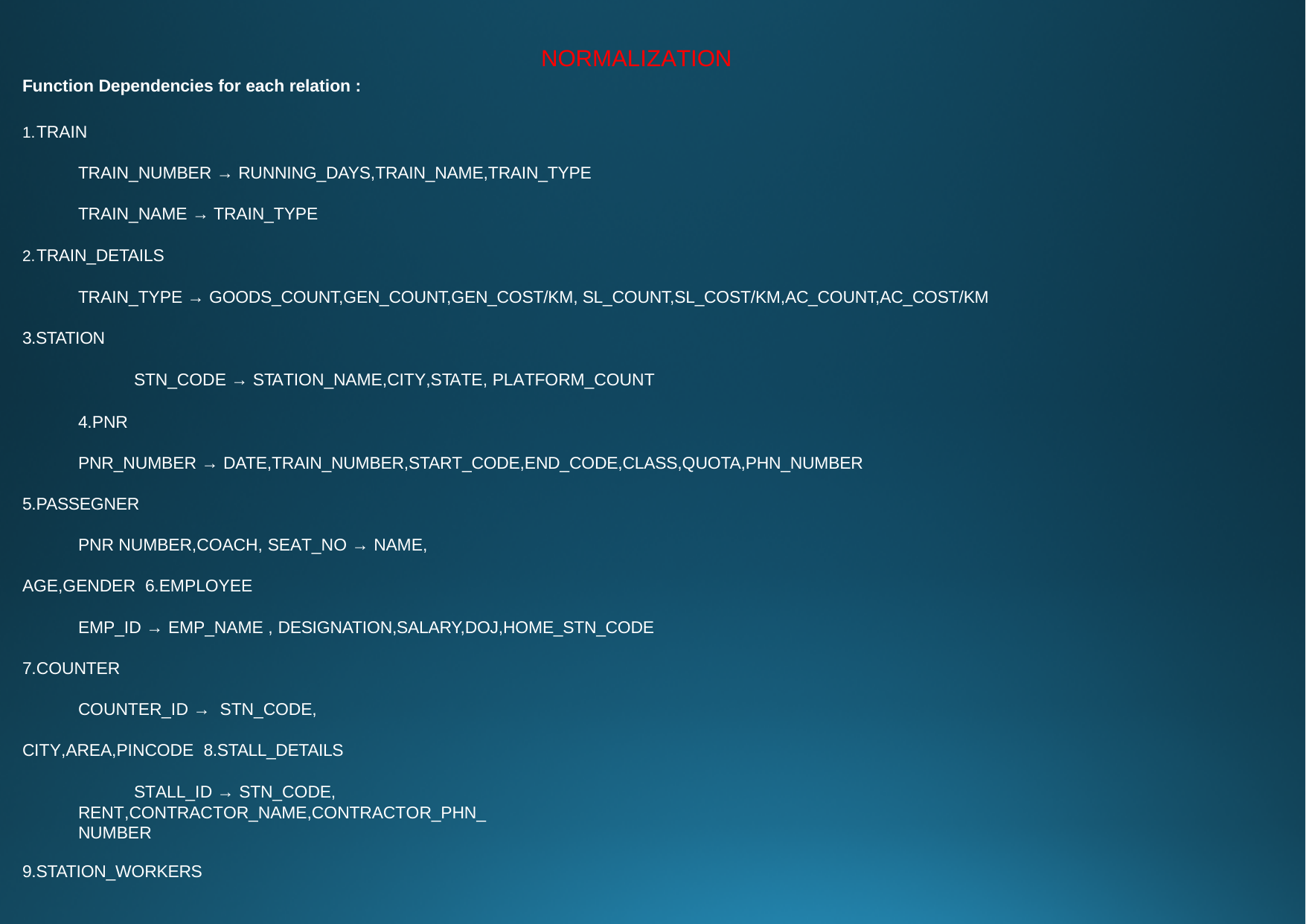

NORMALIZATION
Function Dependencies for each relation :

TRAIN
TRAIN_NUMBER → RUNNING_DAYS,TRAIN_NAME,TRAIN_TYPE  TRAIN_NAME → TRAIN_TYPE

TRAIN_DETAILS
TRAIN_TYPE → GOODS_COUNT,GEN_COUNT,GEN_COST/KM, SL_COUNT,SL_COST/KM,AC_COUNT,AC_COST/KM  3.STATION

STN_CODE → STATION_NAME,CITY,STATE, PLATFORM_COUNT

4.PNR
PNR_NUMBER → DATE,TRAIN_NUMBER,START_CODE,END_CODE,CLASS,QUOTA,PHN_NUMBER  5.PASSEGNER
PNR NUMBER,COACH, SEAT_NO → NAME, AGE,GENDER  6.EMPLOYEE
EMP_ID → EMP_NAME , DESIGNATION,SALARY,DOJ,HOME_STN_CODE  7.COUNTER
COUNTER_ID →  STN_CODE, CITY,AREA,PINCODE  8.STALL_DETAILS

STALL_ID → STN_CODE, RENT,CONTRACTOR_NAME,CONTRACTOR_PHN_NUMBER
9.STATION_WORKERS